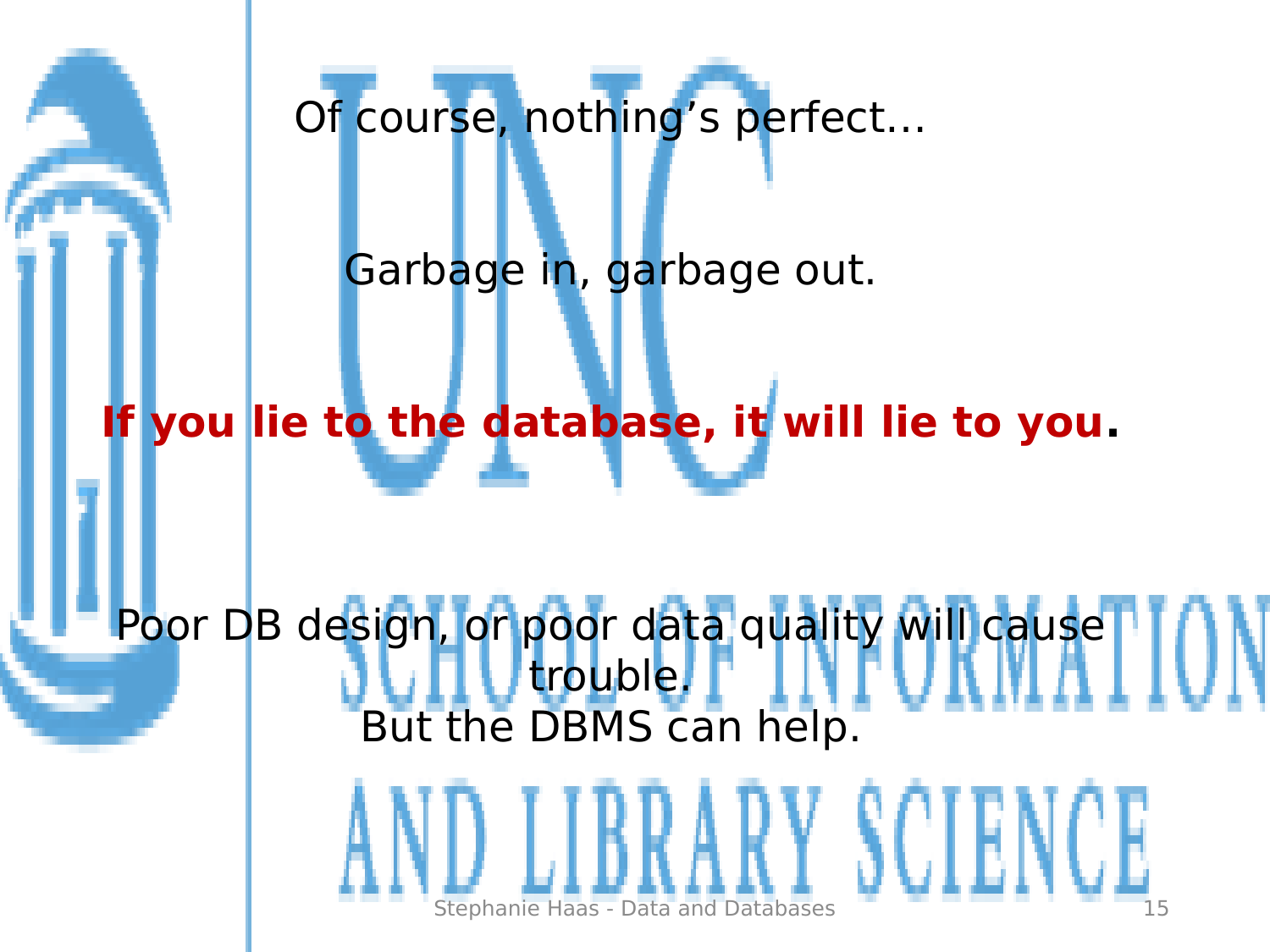

Of course, nothing’s perfect…

Garbage in, garbage out.

If you lie to the database, it will lie to you.

Poor DB design, or poor data quality will cause trouble.
But the DBMS can help.
Stephanie Haas - Data and Databases
15